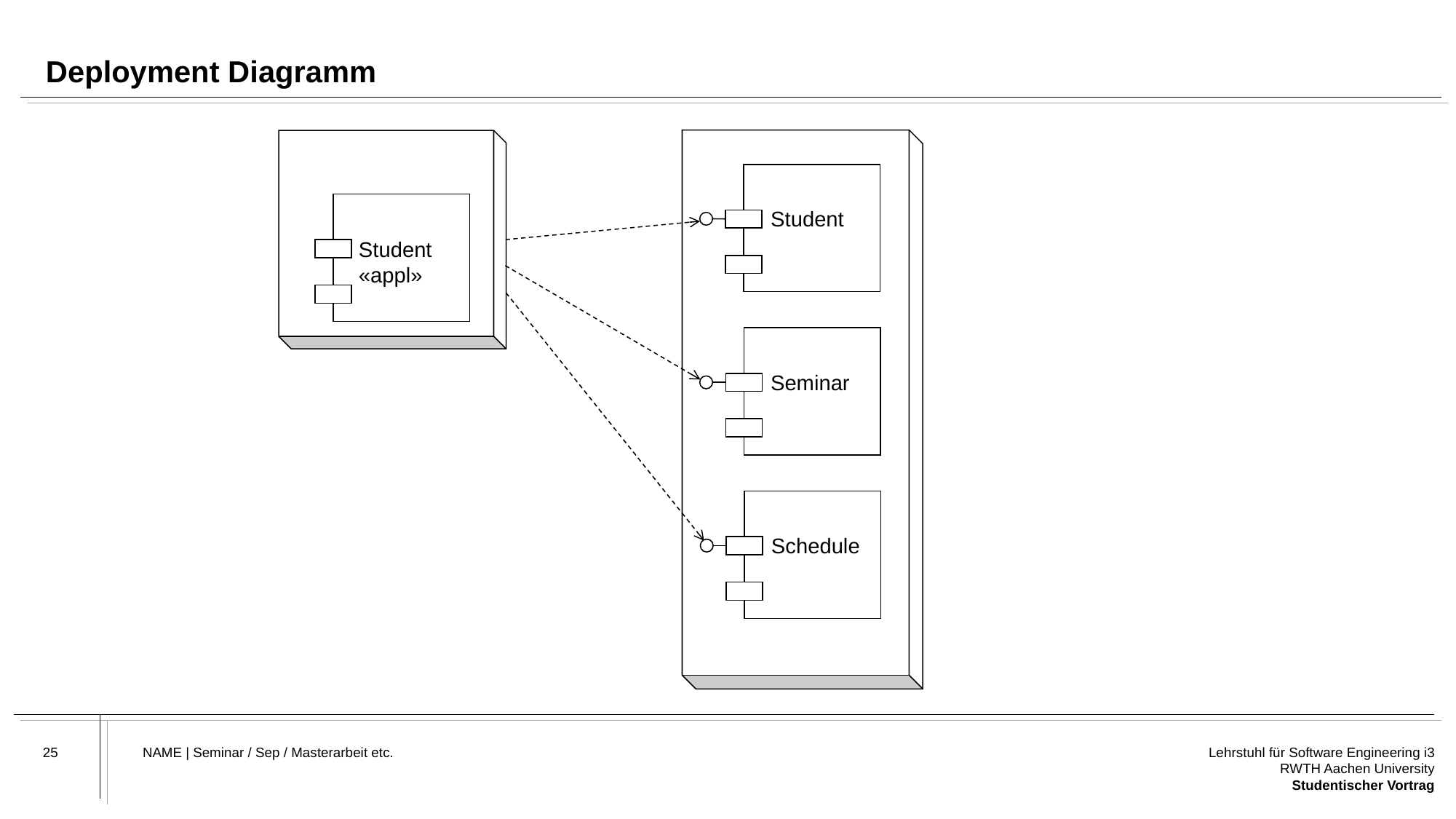

# Deployment Diagramm

Student

Seminar

Schedule

Student
«appl»